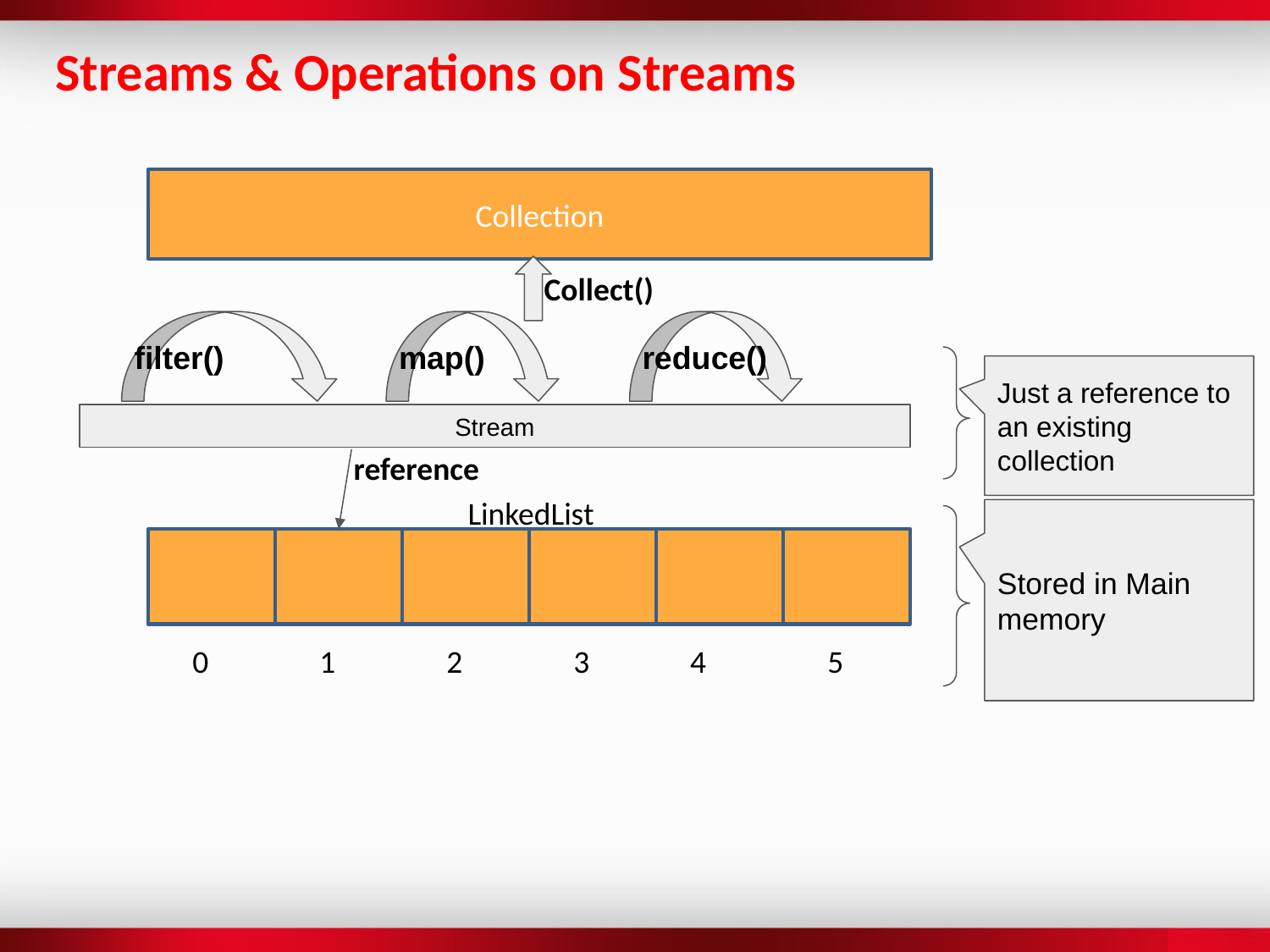

Streams & Operations on Streams
Collection

Collect()
filter()
map()
reduce()

Just a reference to an existing collection
Stream
reference
LinkedList
Stored in Main memory

0
1
2
3
4
5